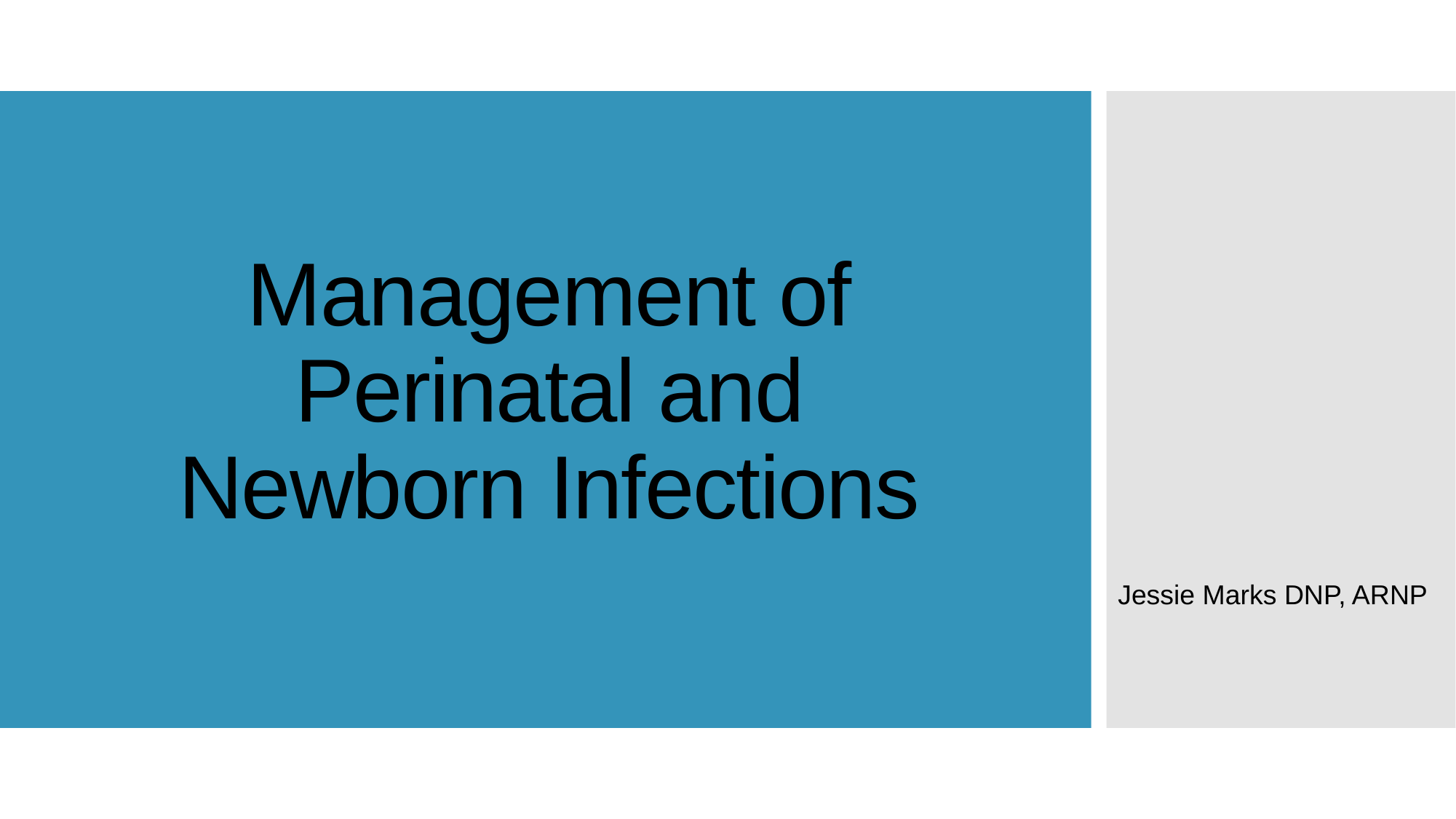

# Management of Perinatal and Newborn Infections
Jessie Marks DNP, ARNP